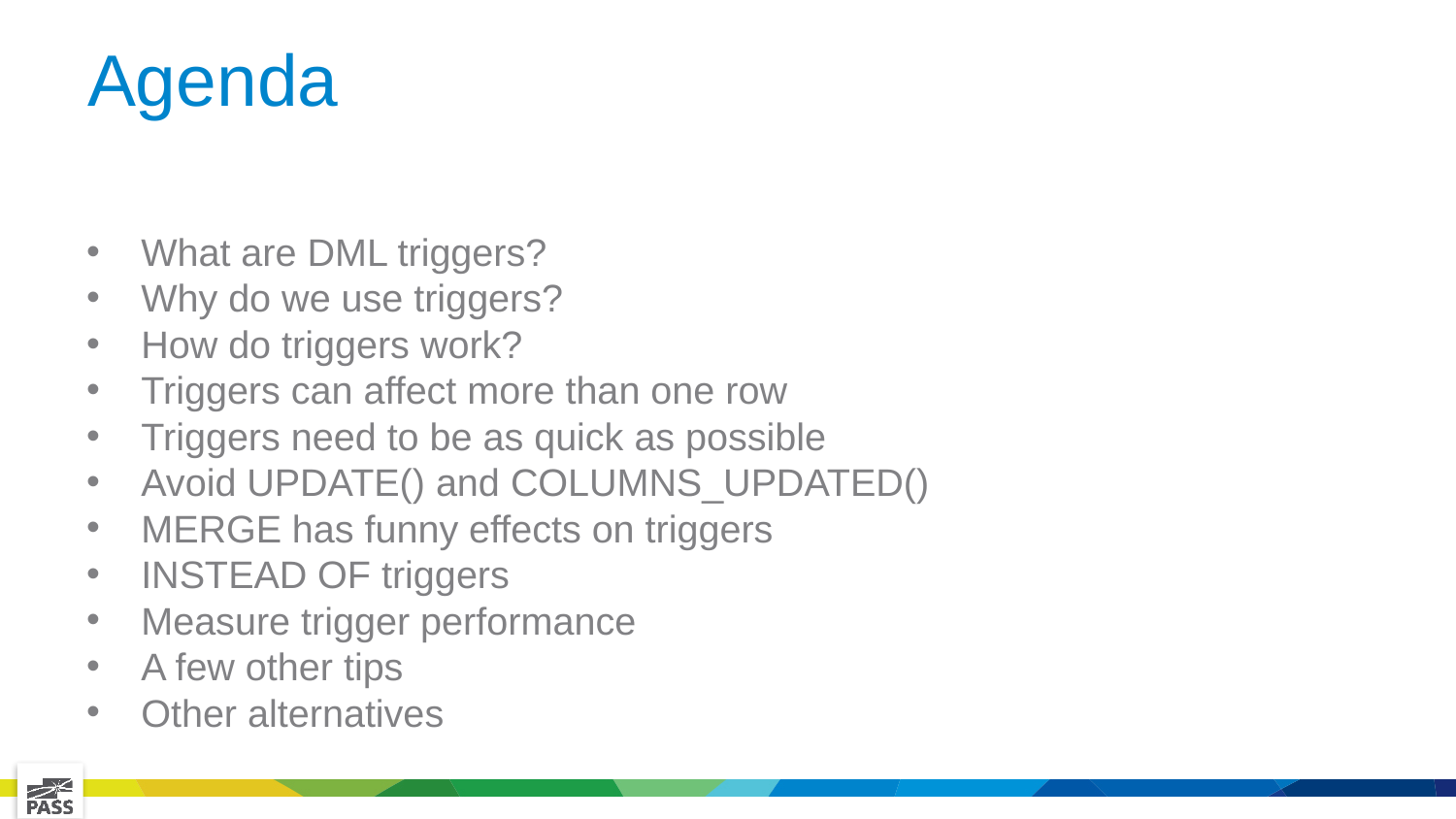

# Agenda
What are DML triggers?
Why do we use triggers?
How do triggers work?
Triggers can affect more than one row
Triggers need to be as quick as possible
Avoid UPDATE() and COLUMNS_UPDATED()
MERGE has funny effects on triggers
INSTEAD OF triggers
Measure trigger performance
A few other tips
Other alternatives